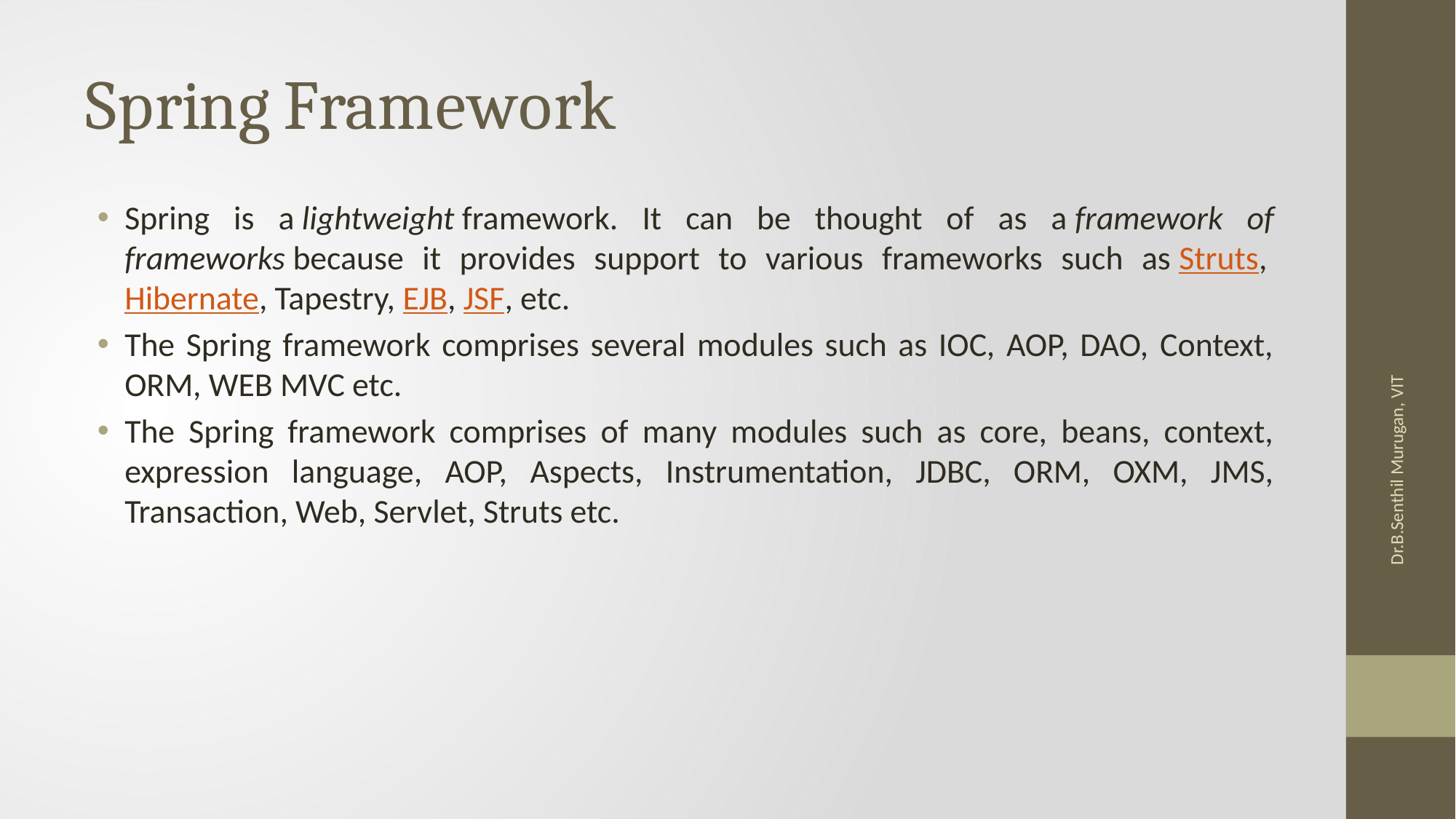

# Spring Framework
Spring is a lightweight framework. It can be thought of as a framework of frameworks because it provides support to various frameworks such as Struts, Hibernate, Tapestry, EJB, JSF, etc.
The Spring framework comprises several modules such as IOC, AOP, DAO, Context, ORM, WEB MVC etc.
The Spring framework comprises of many modules such as core, beans, context, expression language, AOP, Aspects, Instrumentation, JDBC, ORM, OXM, JMS, Transaction, Web, Servlet, Struts etc.
Dr.B.Senthil Murugan, VIT